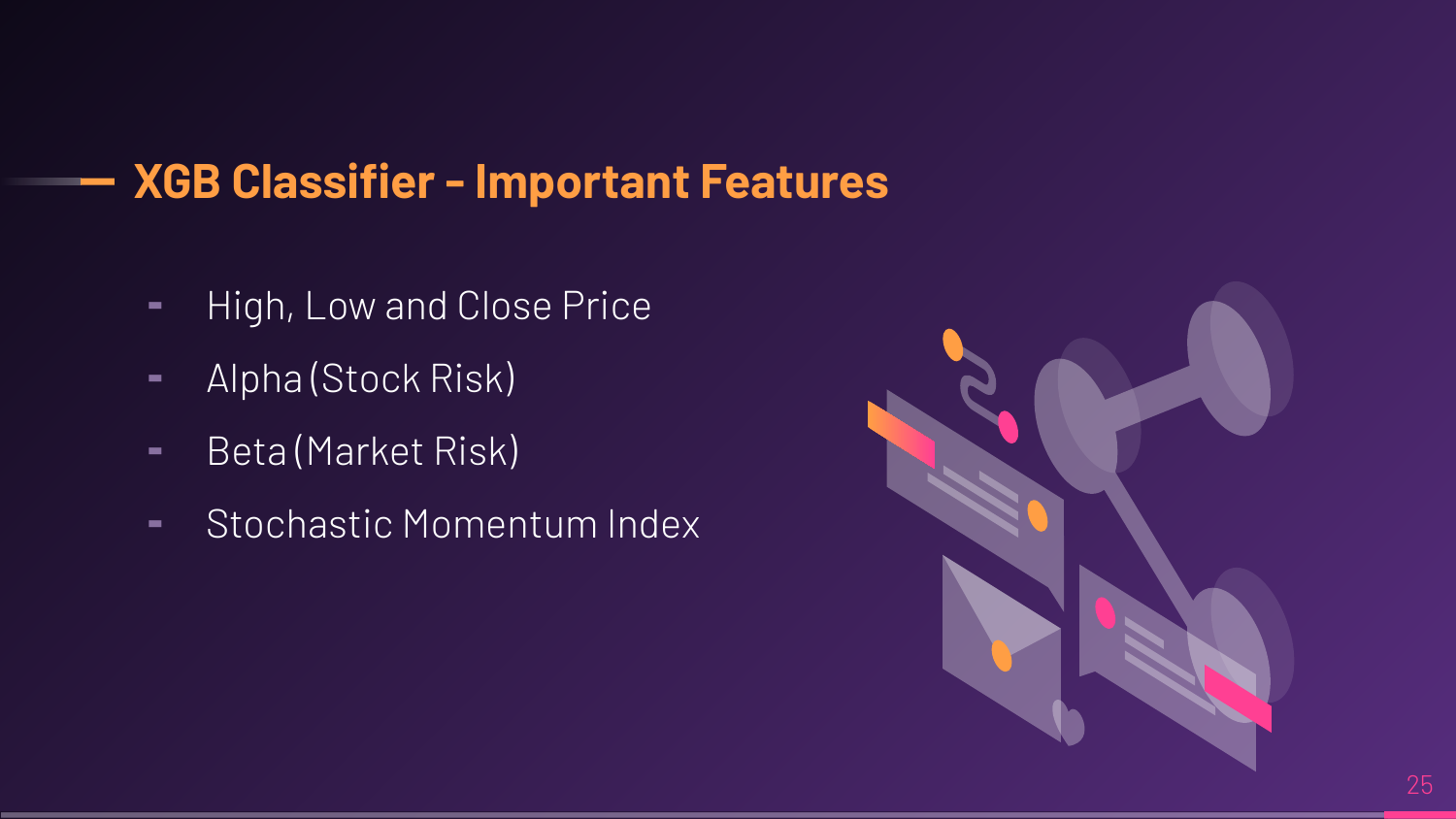

# XGB Classifier - Important Features

High, Low and Close Price
Alpha (Stock Risk)
Beta (Market Risk)
Stochastic Momentum Index

25